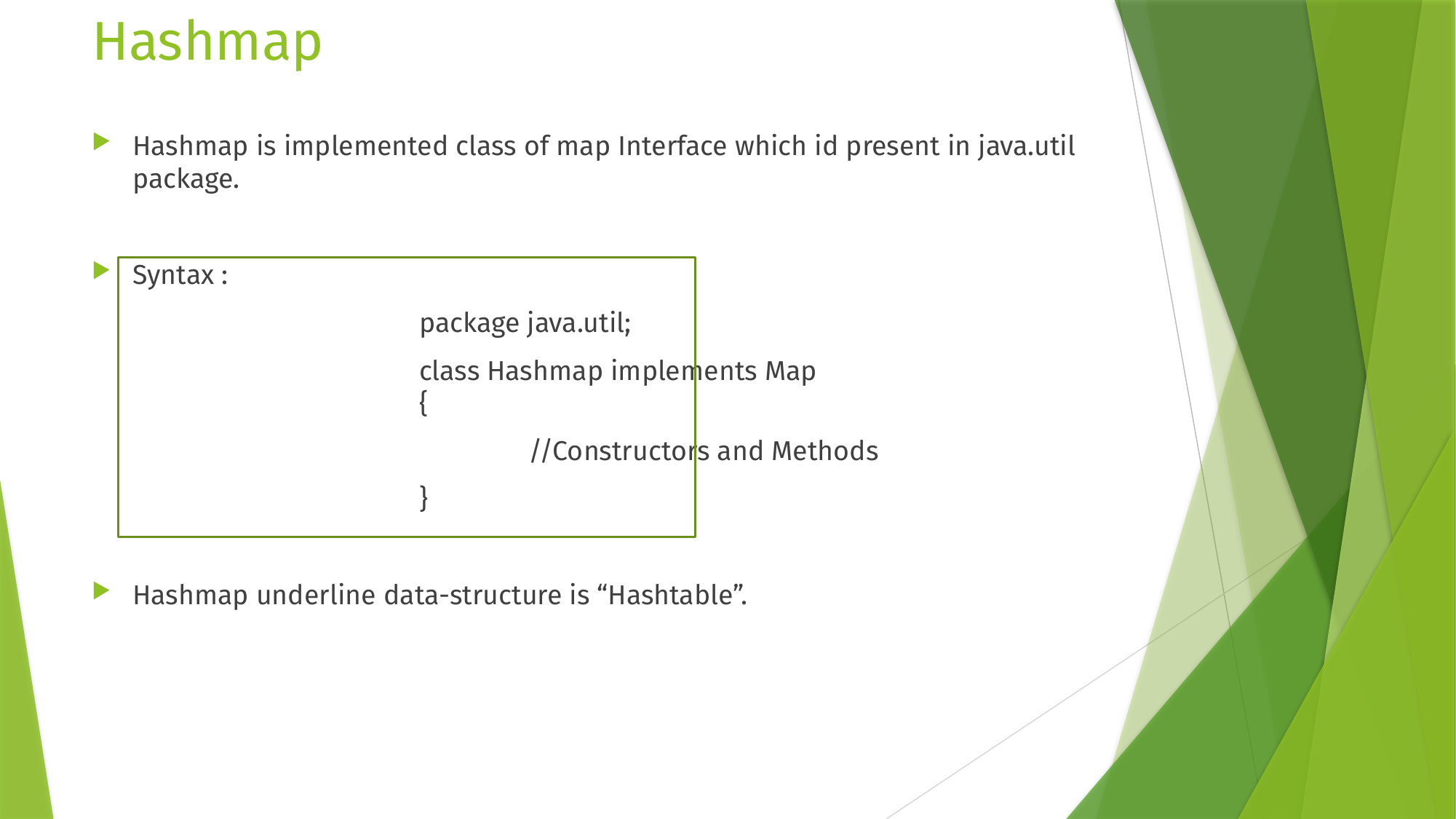

# Hashmap
Hashmap is implemented class of map Interface which id present in java.util package.

Syntax :
			package java.util;
			class Hashmap implements Map
			{
				//Constructors and Methods
			}

Hashmap underline data-structure is “Hashtable”.